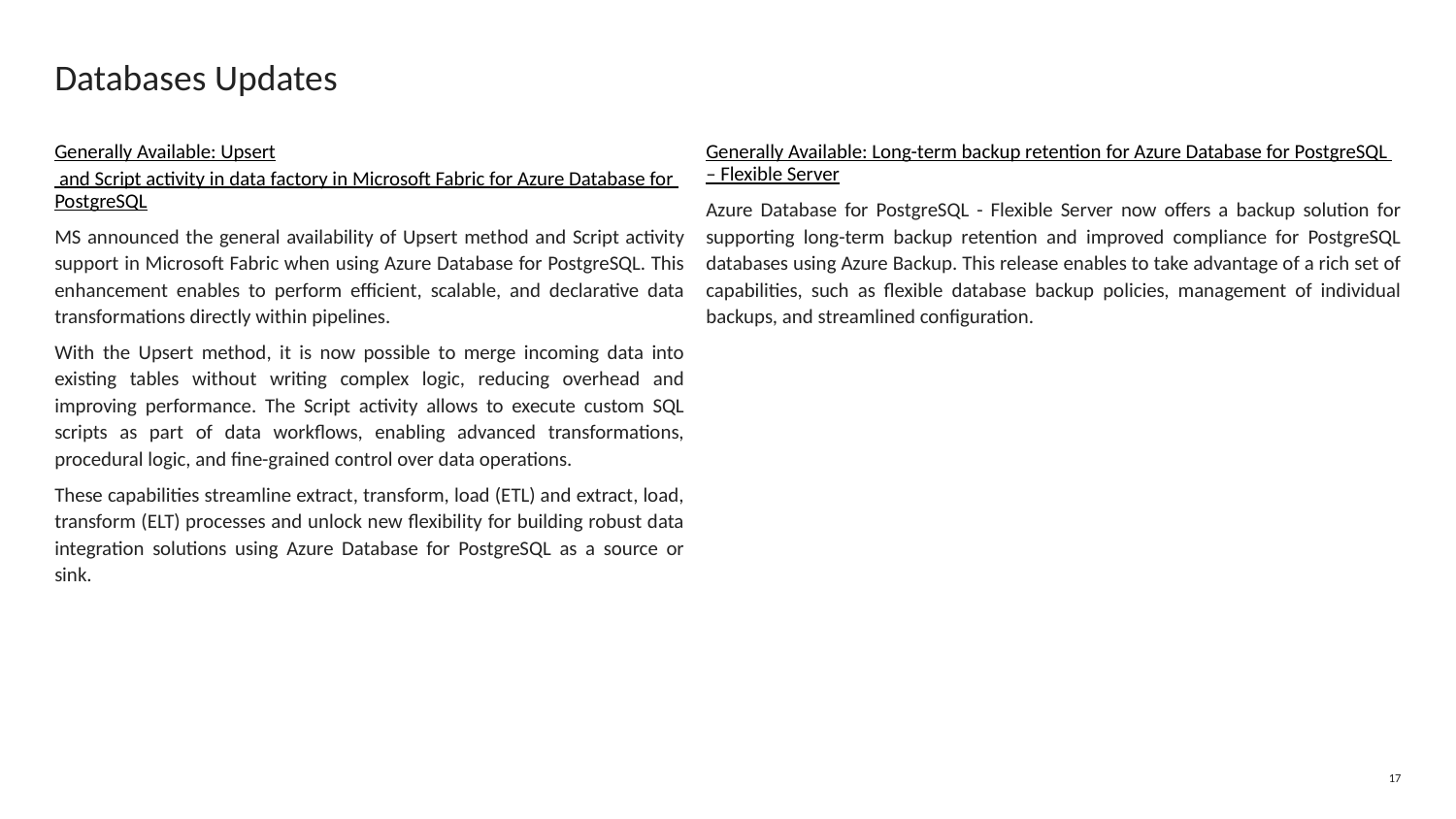

# Databases Updates
Generally Available: Upsert and Script activity in data factory in Microsoft Fabric for Azure Database for PostgreSQL
MS announced the general availability of Upsert method and Script activity support in Microsoft Fabric when using Azure Database for PostgreSQL. This enhancement enables to perform efficient, scalable, and declarative data transformations directly within pipelines.
With the Upsert method, it is now possible to merge incoming data into existing tables without writing complex logic, reducing overhead and improving performance. The Script activity allows to execute custom SQL scripts as part of data workflows, enabling advanced transformations, procedural logic, and fine-grained control over data operations.
These capabilities streamline extract, transform, load (ETL) and extract, load, transform (ELT) processes and unlock new flexibility for building robust data integration solutions using Azure Database for PostgreSQL as a source or sink.
Generally Available: Long-term backup retention for Azure Database for PostgreSQL – Flexible Server
Azure Database for PostgreSQL - Flexible Server now offers a backup solution for supporting long-term backup retention and improved compliance for PostgreSQL databases using Azure Backup. This release enables to take advantage of a rich set of capabilities, such as flexible database backup policies, management of individual backups, and streamlined configuration.